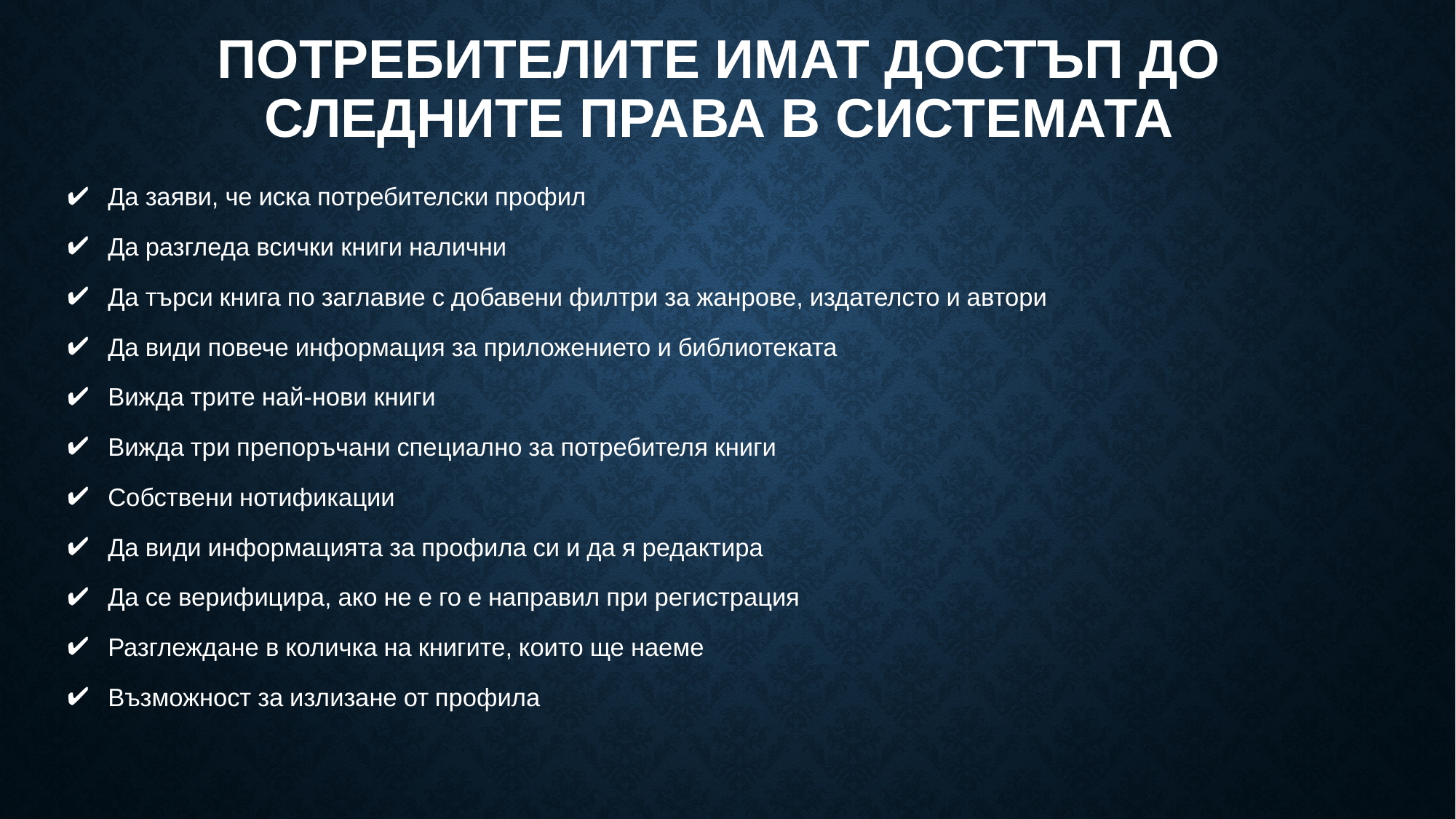

# Потребителите имат достъп до следните права в системата
Да заяви, че иска потребителски профил
Да разгледа всички книги налични
Да търси книга по заглавие с добавени филтри за жанрове, издателсто и автори
Да види повече информация за приложението и библиотеката
Вижда трите най-нови книги
Вижда три препоръчани специално за потребителя книги
Собствени нотификации
Да види информацията за профила си и да я редактира
Да се верифицира, ако не е го е направил при регистрация
Разглеждане в количка на книгите, които ще наеме
Възможност за излизане от профила